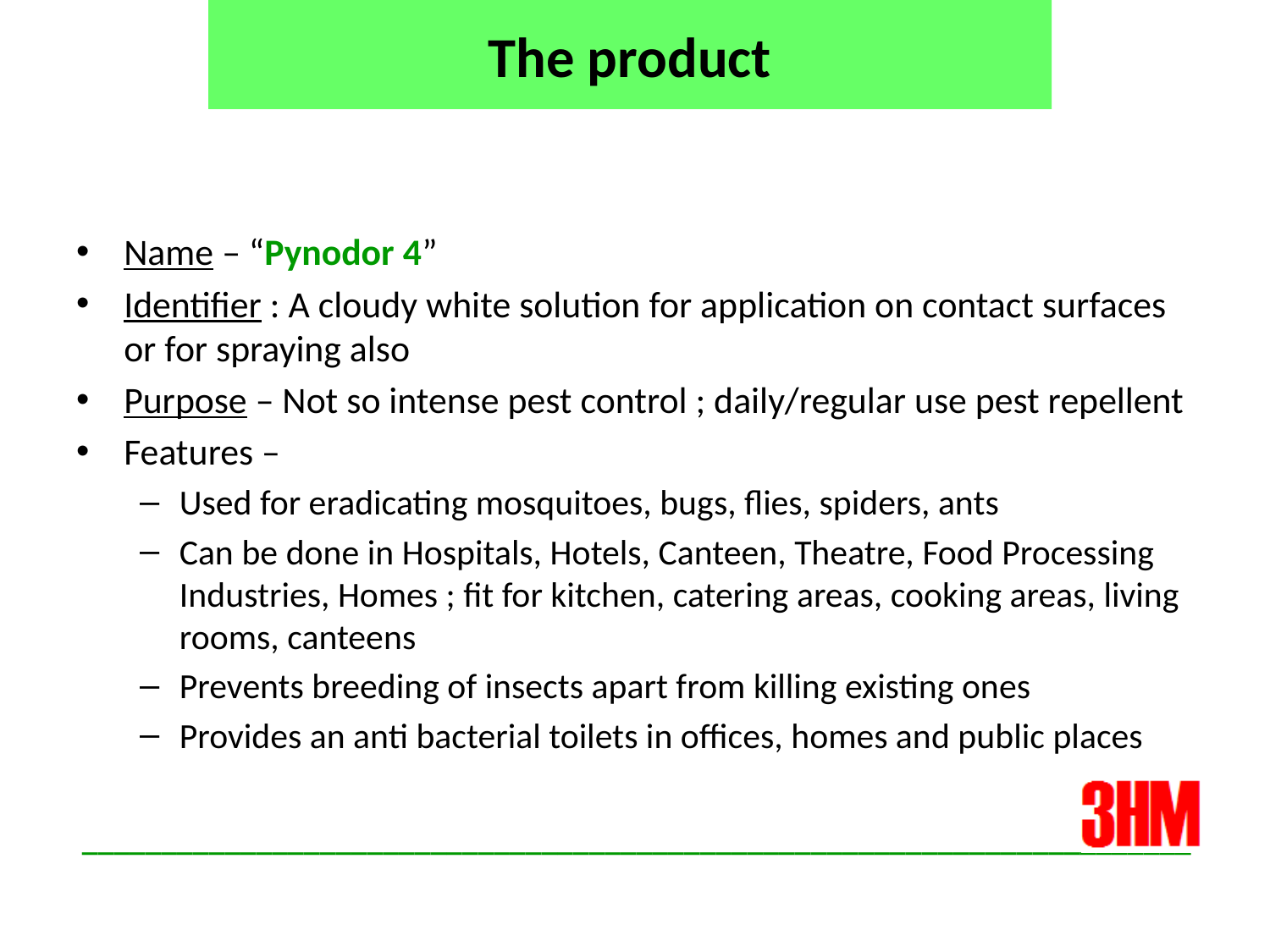

# The product
Name – “Pynodor 4”
Identifier : A cloudy white solution for application on contact surfaces or for spraying also
Purpose – Not so intense pest control ; daily/regular use pest repellent
Features –
Used for eradicating mosquitoes, bugs, flies, spiders, ants
Can be done in Hospitals, Hotels, Canteen, Theatre, Food Processing Industries, Homes ; fit for kitchen, catering areas, cooking areas, living rooms, canteens
Prevents breeding of insects apart from killing existing ones
Provides an anti bacterial toilets in offices, homes and public places